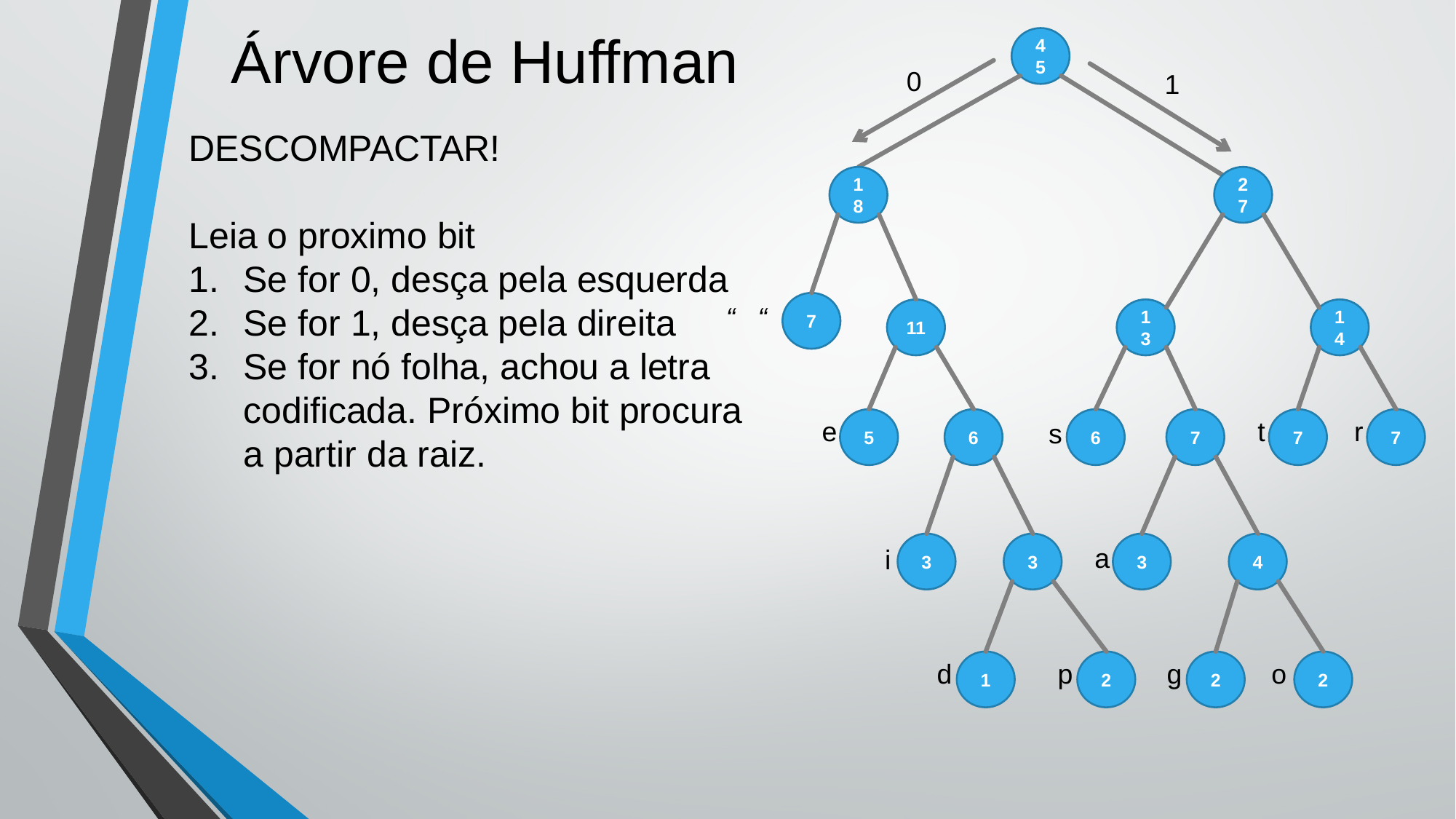

# Árvore de Huffman
45
0
1
DESCOMPACTAR!

Leia o proximo bit
Se for 0, desça pela esquerda
Se for 1, desça pela direita
Se for nó folha, achou a letra codificada. Próximo bit procura a partir da raiz.

18
27
7
“   “
11
13
14
e
5
6
6
7
t
7
r
7
s
3
3
3
4
a
i
d
1
p
2
g
2
o
2